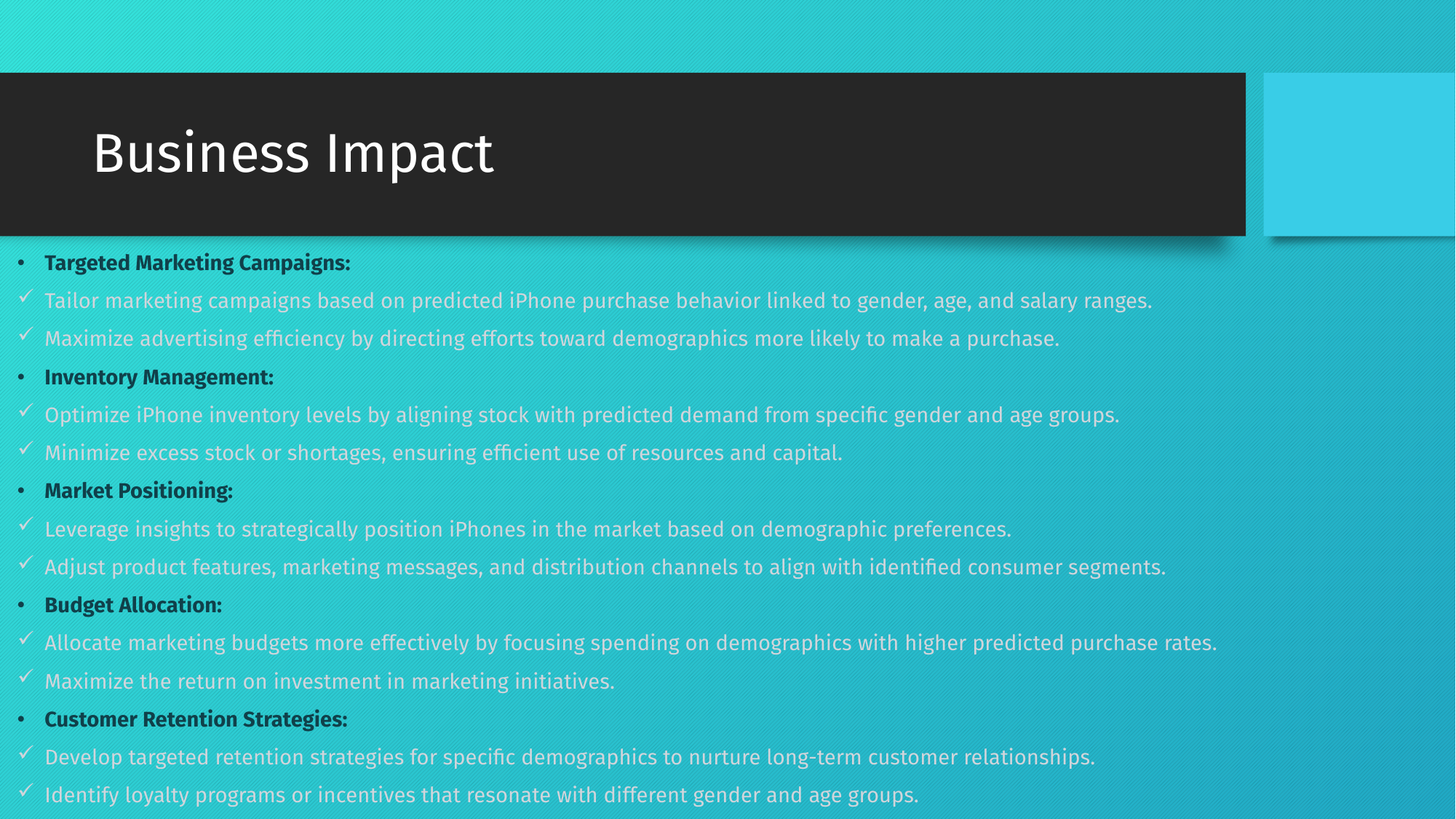

# Business Impact
Targeted Marketing Campaigns:
Tailor marketing campaigns based on predicted iPhone purchase behavior linked to gender, age, and salary ranges.
Maximize advertising efficiency by directing efforts toward demographics more likely to make a purchase.
Inventory Management:
Optimize iPhone inventory levels by aligning stock with predicted demand from specific gender and age groups.
Minimize excess stock or shortages, ensuring efficient use of resources and capital.
Market Positioning:
Leverage insights to strategically position iPhones in the market based on demographic preferences.
Adjust product features, marketing messages, and distribution channels to align with identified consumer segments.
Budget Allocation:
Allocate marketing budgets more effectively by focusing spending on demographics with higher predicted purchase rates.
Maximize the return on investment in marketing initiatives.
Customer Retention Strategies:
Develop targeted retention strategies for specific demographics to nurture long-term customer relationships.
Identify loyalty programs or incentives that resonate with different gender and age groups.